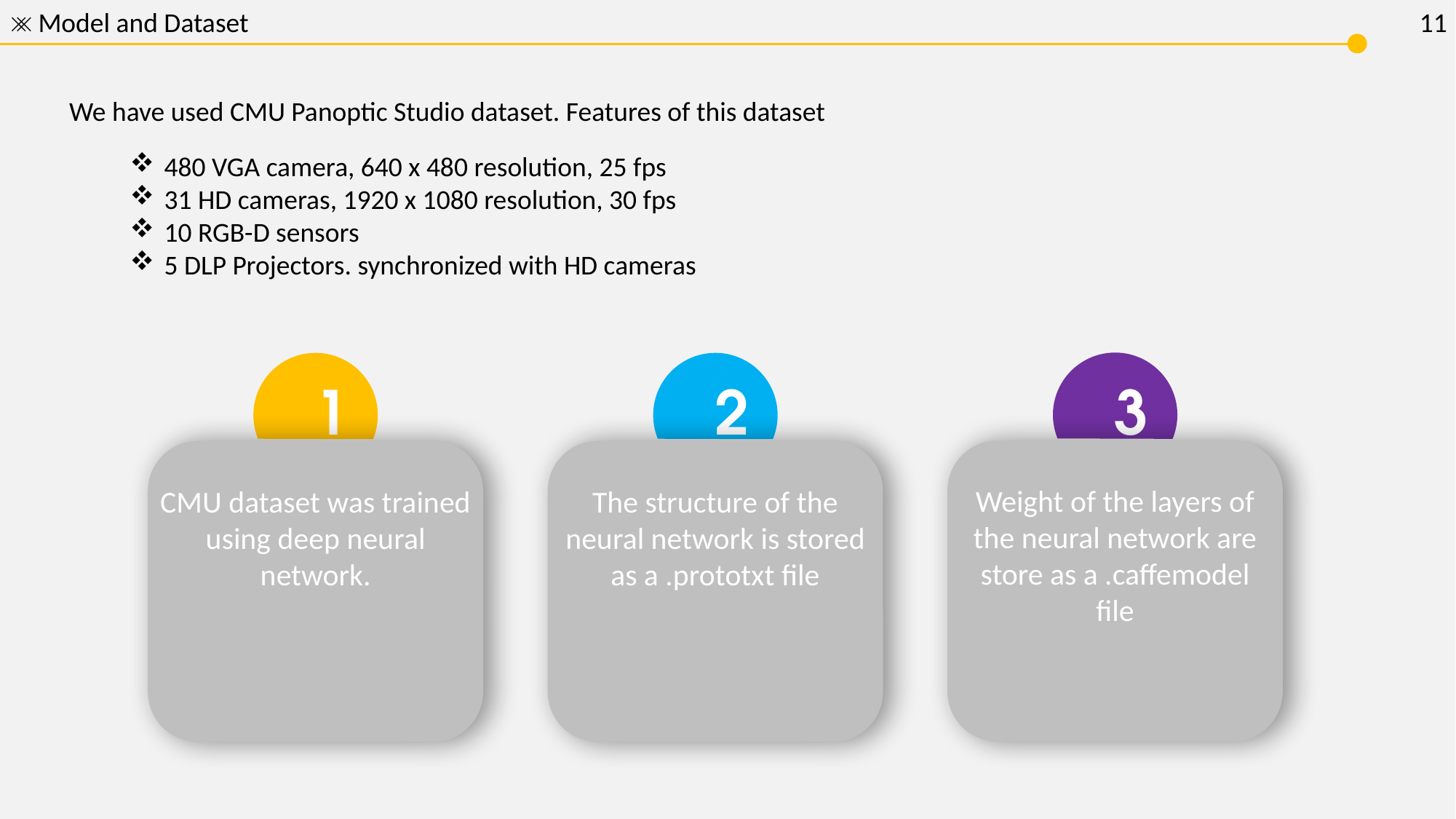

⨳ Model and Dataset
11

We have used CMU Panoptic Studio dataset. Features of this dataset
480 VGA camera, 640 x 480 resolution, 25 fps
31 HD cameras, 1920 x 1080 resolution, 30 fps
10 RGB-D sensors
5 DLP Projectors. synchronized with HD cameras

3

1

2

Weight of the layers of the neural network are store as a .caffemodel file
CMU dataset was trained using deep neural network.
The structure of the neural network is stored as a .prototxt file